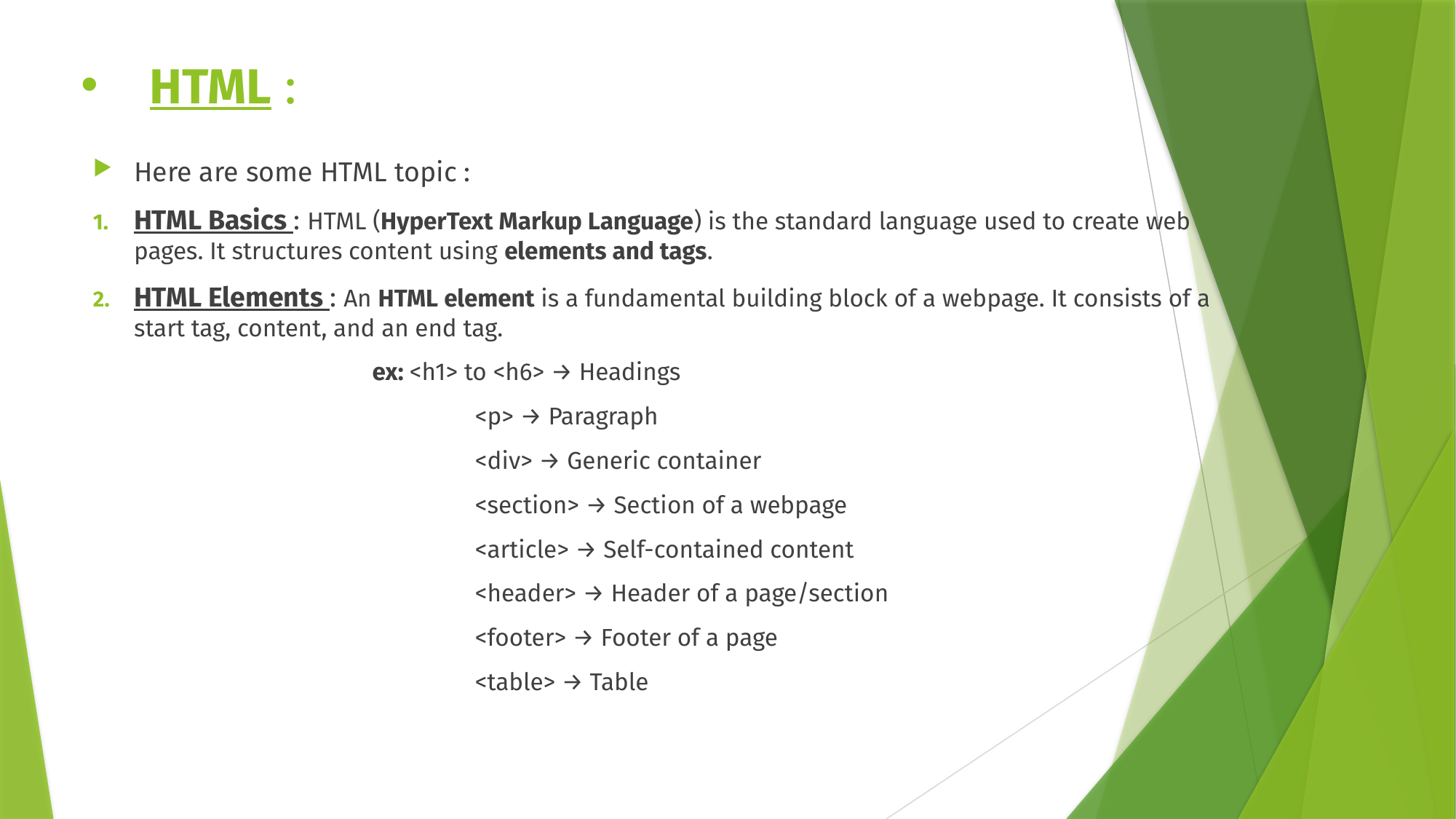

# HTML :
Here are some HTML topic :
HTML Basics : HTML (HyperText Markup Language) is the standard language used to create web pages. It structures content using elements and tags.
HTML Elements : An HTML element is a fundamental building block of a webpage. It consists of a start tag, content, and an end tag.
		 ex: <h1> to <h6> → Headings
		     	<p> → Paragraph
			<div> → Generic container
			<section> → Section of a webpage
			<article> → Self-contained content
			<header> → Header of a page/section
			<footer> → Footer of a page
			<table> → Table